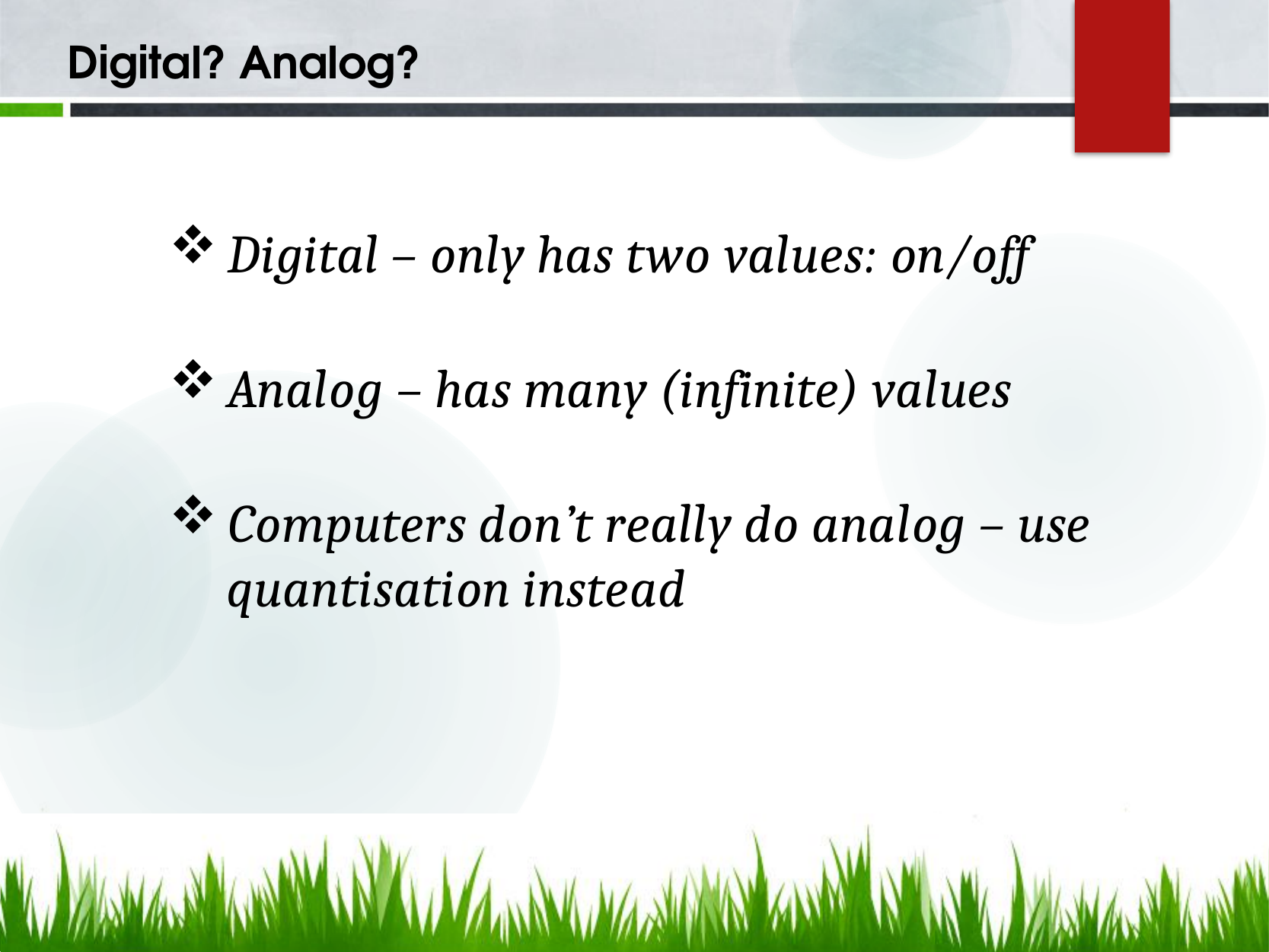

Digital? Analog?
Digital – only has two values: on/off

Analog – has many (infinite) values

Computers don’t really do analog – use quantisation instead